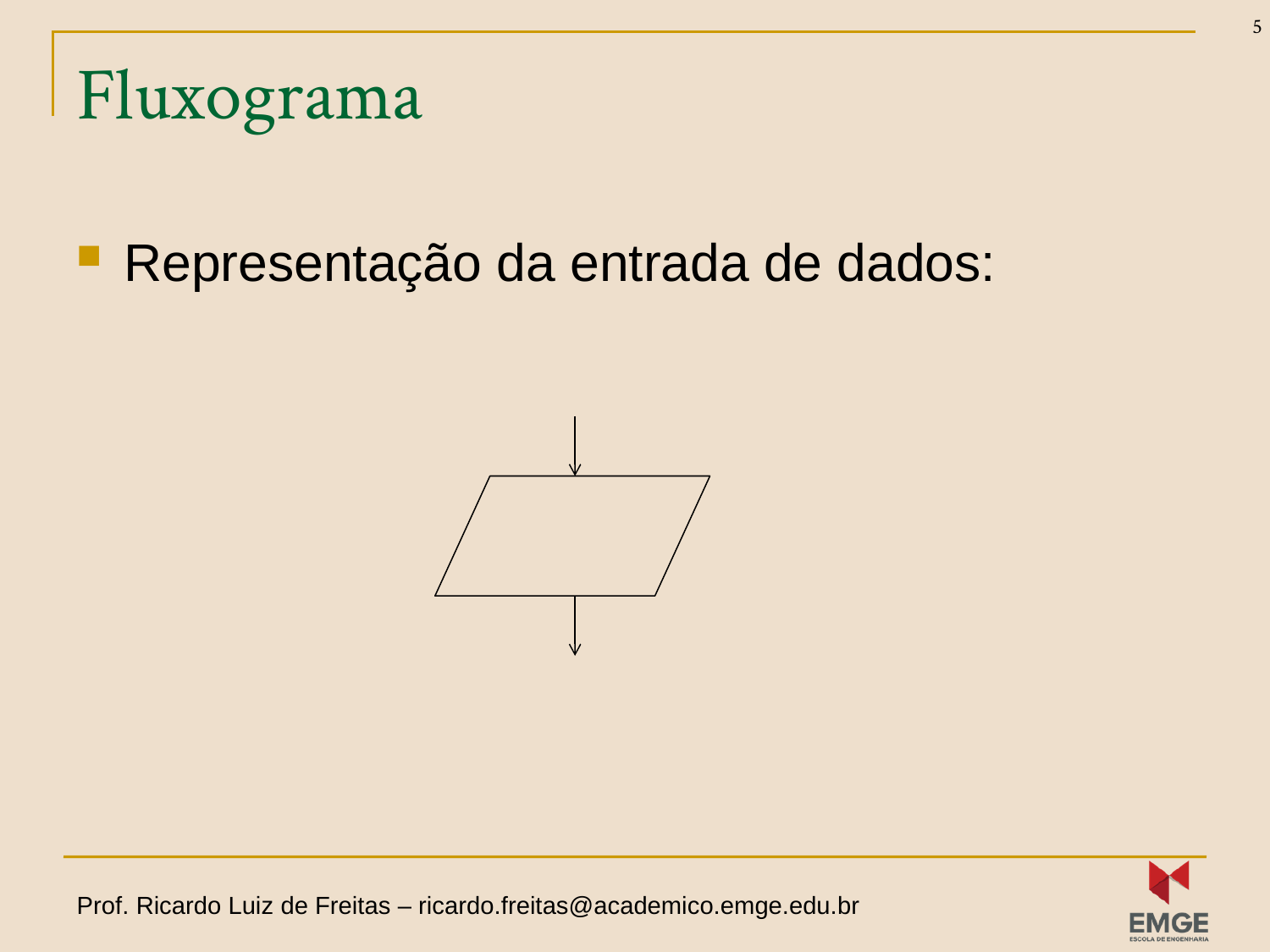

5
# Fluxograma
Representação da entrada de dados: